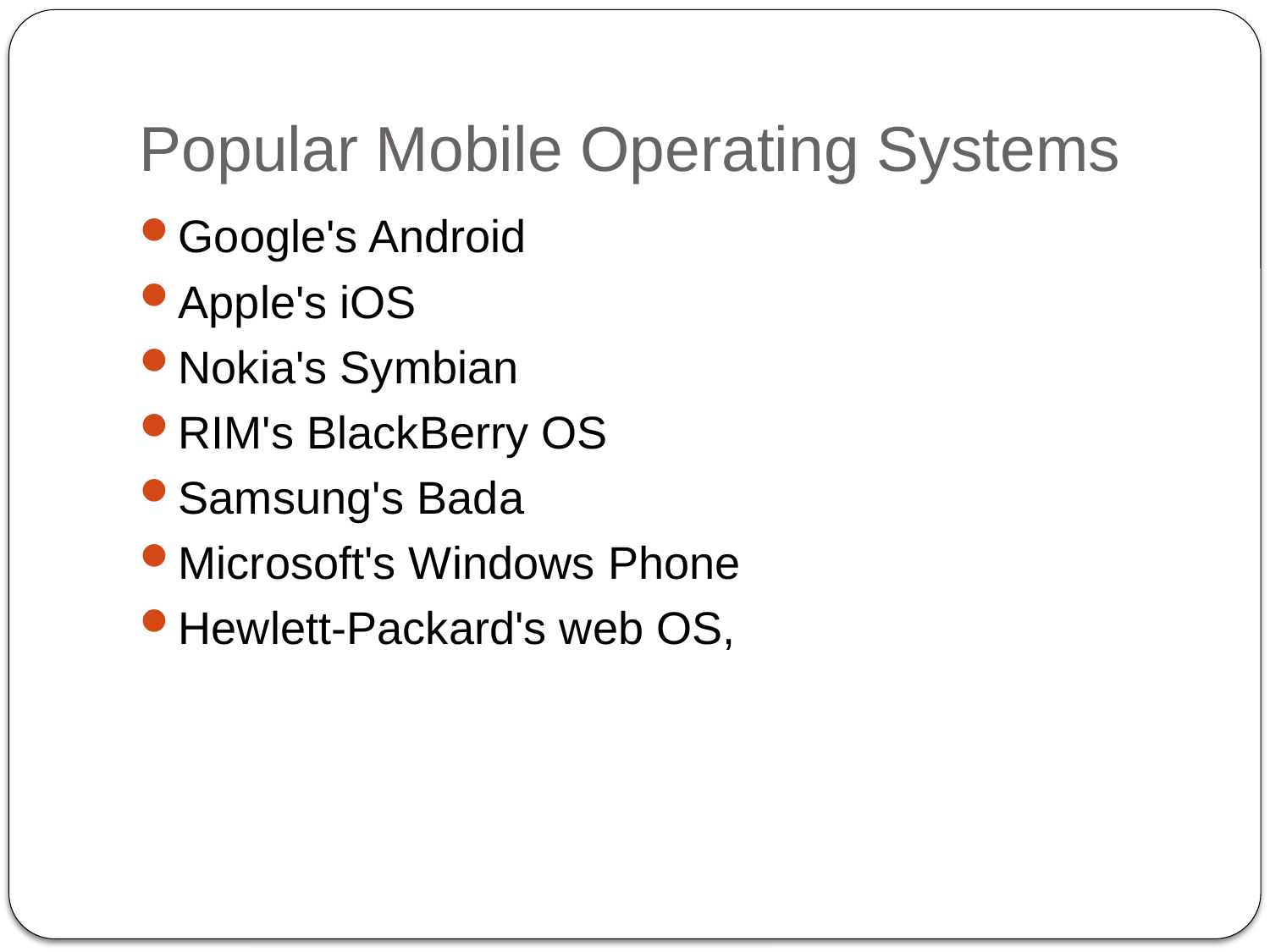

# Popular Mobile Operating Systems
Google's Android
Apple's iOS
Nokia's Symbian
RIM's BlackBerry OS
Samsung's Bada
Microsoft's Windows Phone
Hewlett-Packard's web OS,